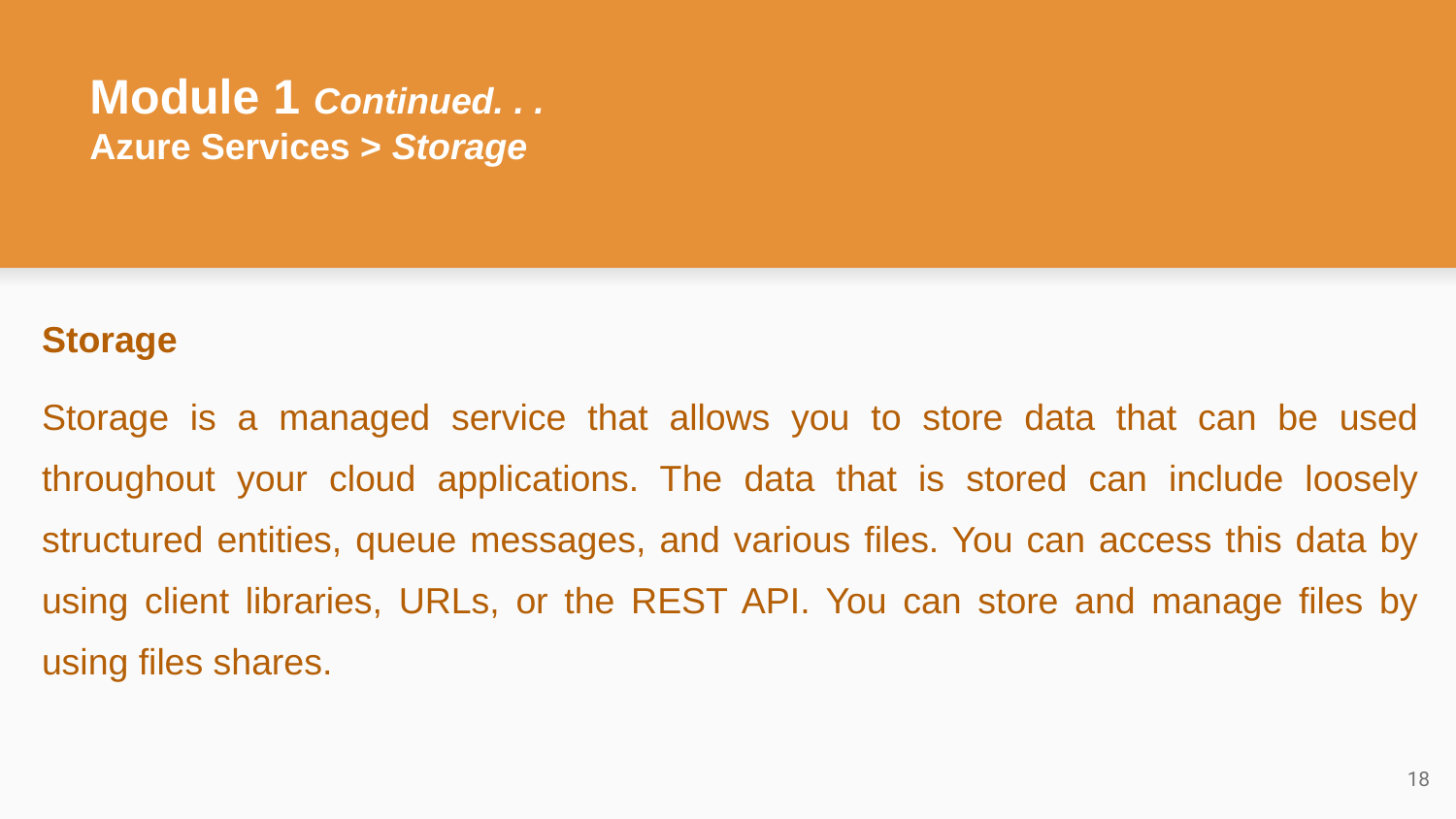

# Module 1 Continued. . .
Azure Services > Storage

Storage
Storage is a managed service that allows you to store data that can be used throughout your cloud applications. The data that is stored can include loosely structured entities, queue messages, and various files. You can access this data by using client libraries, URLs, or the REST API. You can store and manage files by using files shares.
18